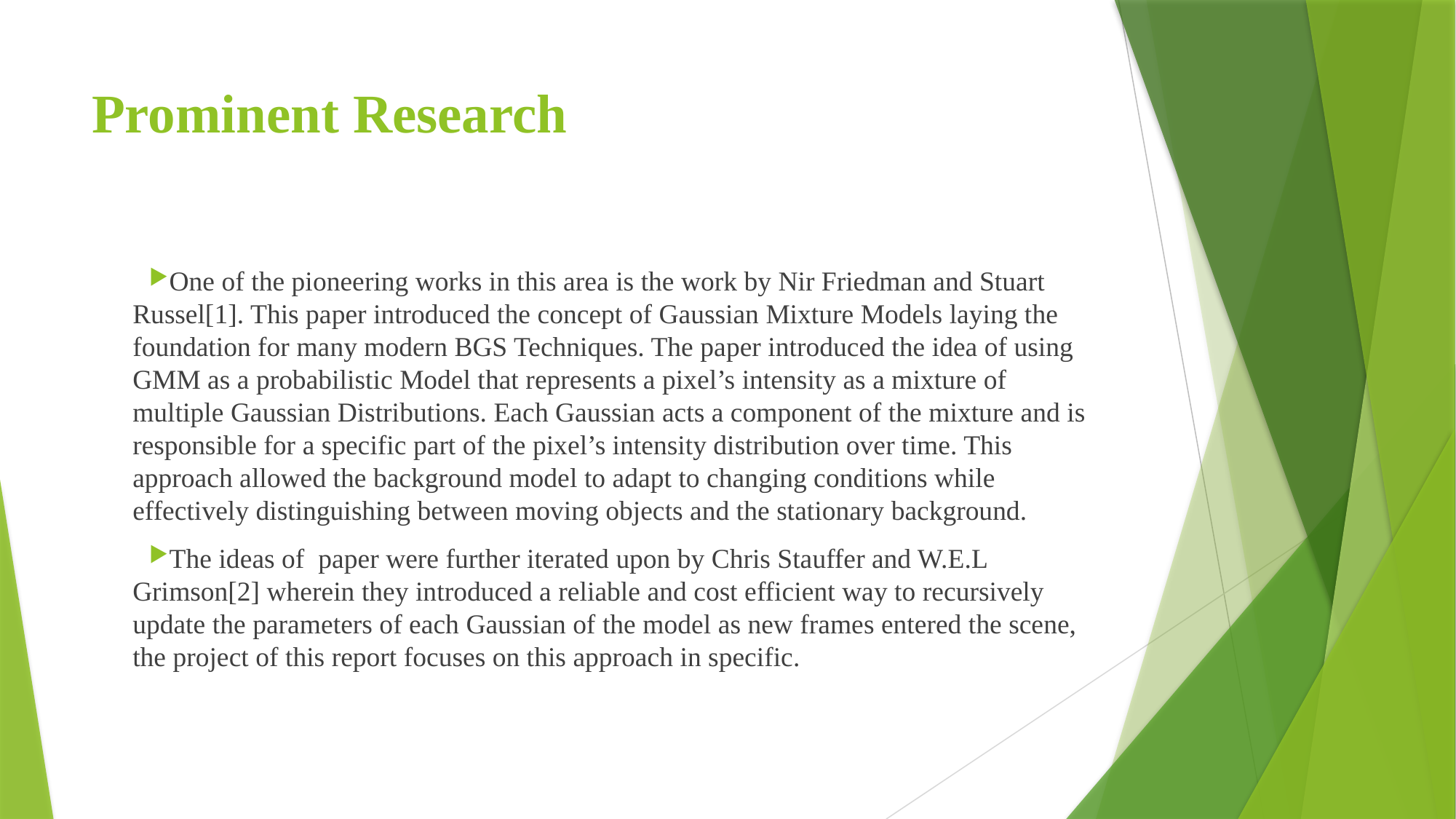

# Prominent Research
One of the pioneering works in this area is the work by Nir Friedman and Stuart Russel[1]. This paper introduced the concept of Gaussian Mixture Models laying the foundation for many modern BGS Techniques. The paper introduced the idea of using GMM as a probabilistic Model that represents a pixel’s intensity as a mixture of multiple Gaussian Distributions. Each Gaussian acts a component of the mixture and is responsible for a specific part of the pixel’s intensity distribution over time. This approach allowed the background model to adapt to changing conditions while effectively distinguishing between moving objects and the stationary background.
The ideas of  paper were further iterated upon by Chris Stauffer and W.E.L Grimson[2] wherein they introduced a reliable and cost efficient way to recursively update the parameters of each Gaussian of the model as new frames entered the scene, the project of this report focuses on this approach in specific.